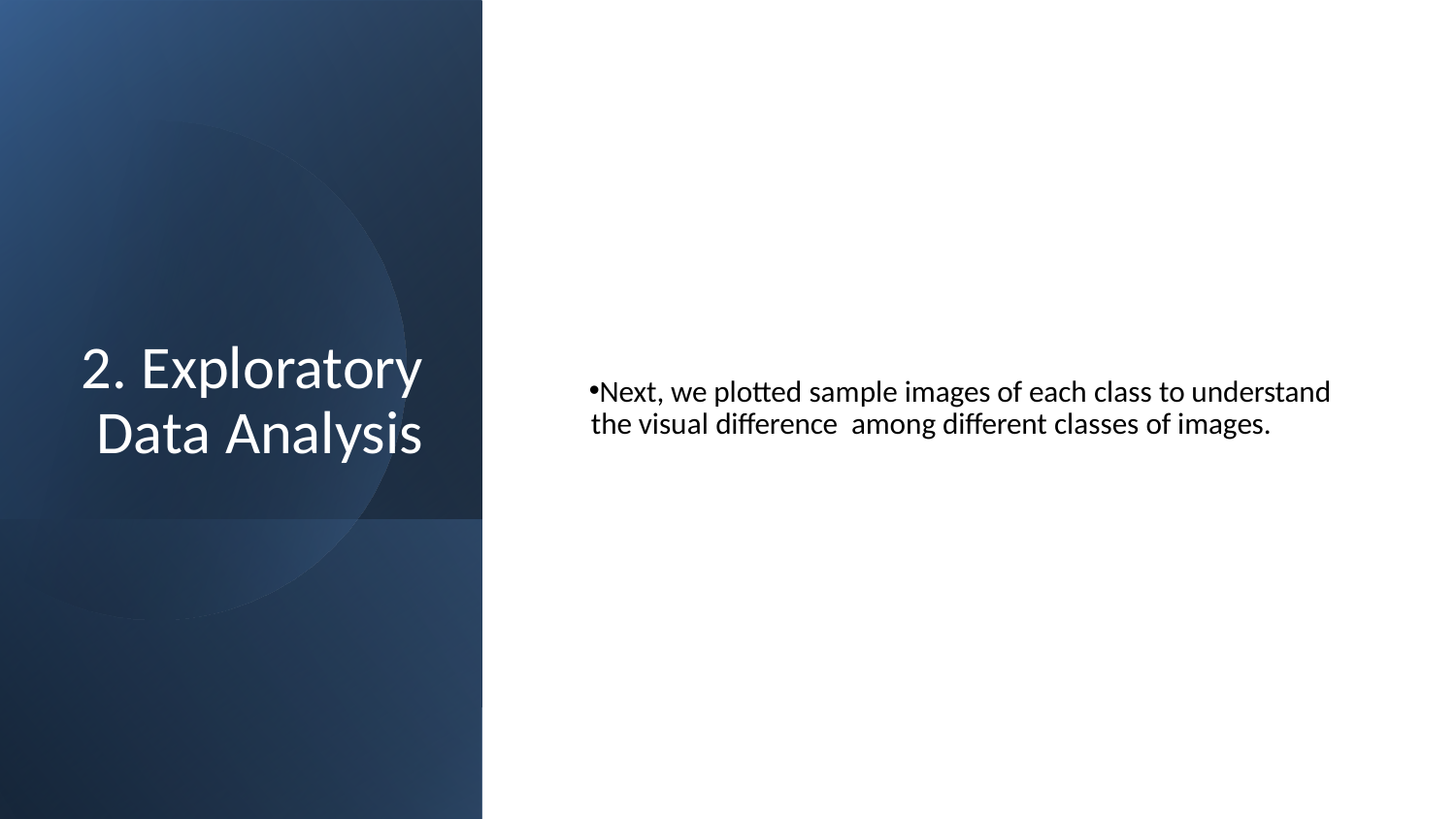

2. Exploratory Data Analysis
Next, we plotted sample images of each class to understand the visual difference  among different classes of images.